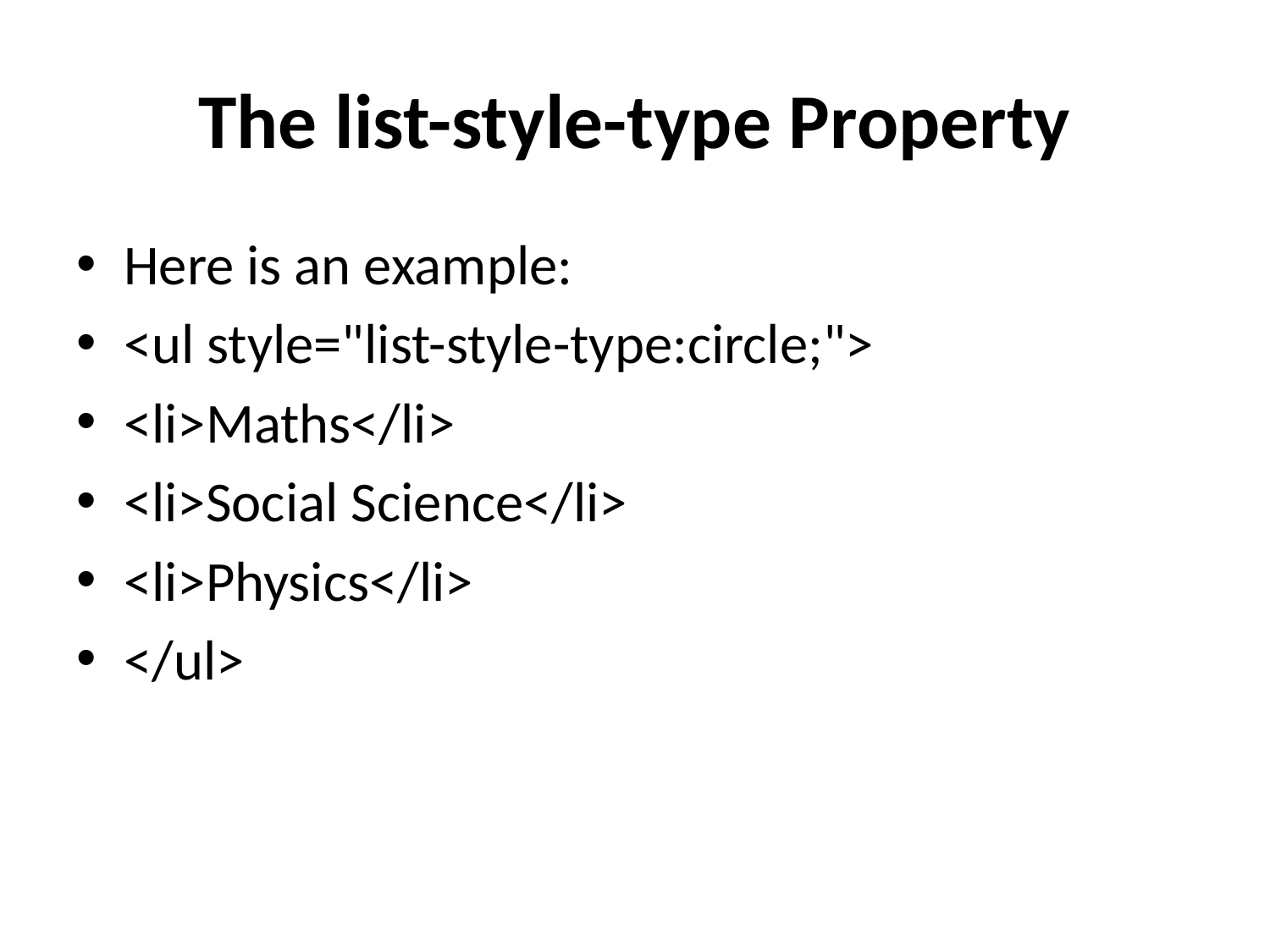

# The list-style-type Property
Here is an example:
<ul style="list-style-type:circle;">
<li>Maths</li>
<li>Social Science</li>
<li>Physics</li>
</ul>